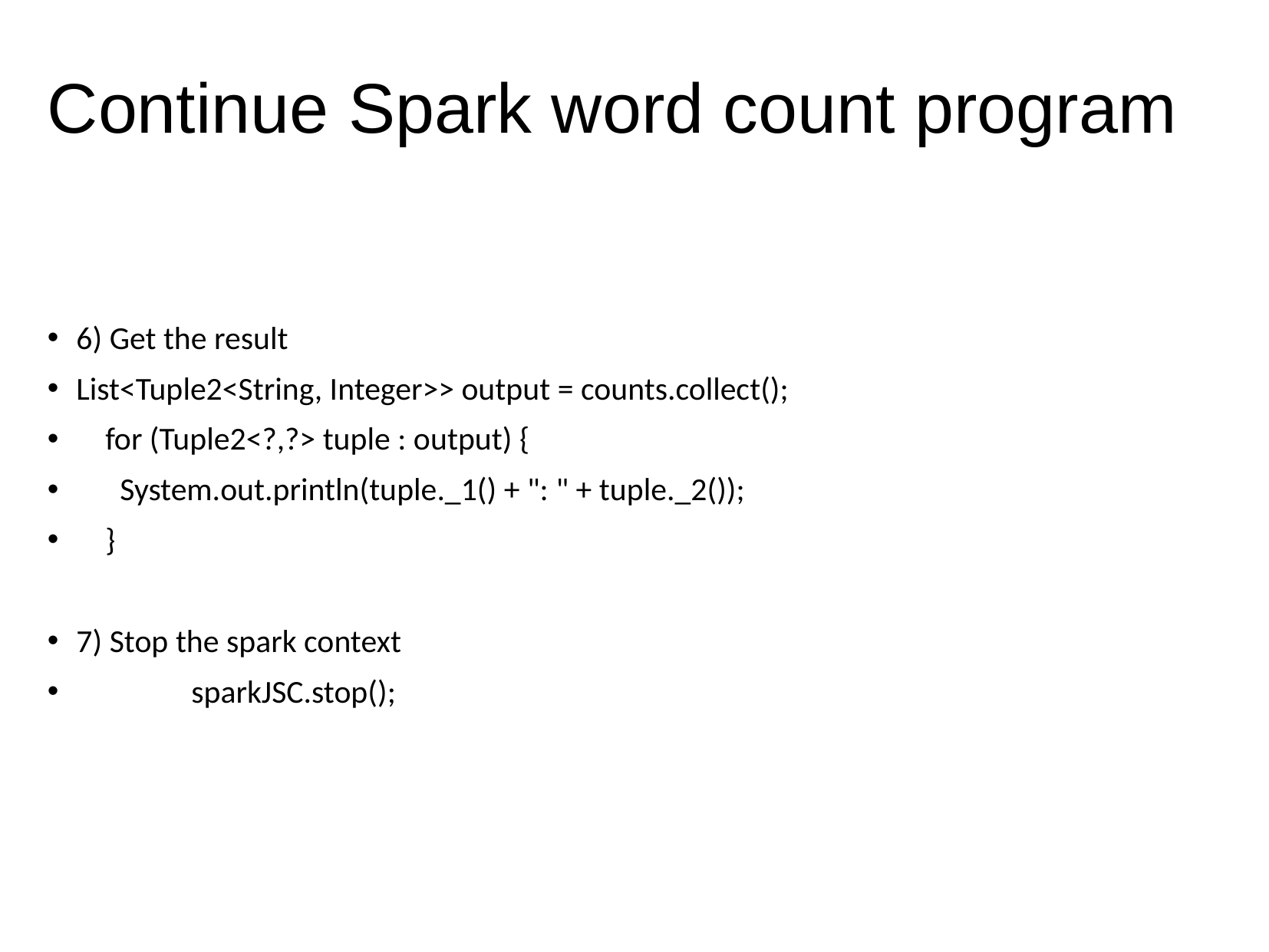

# Continue Spark word count program
6) Get the result
List<Tuple2<String, Integer>> output = counts.collect();
    for (Tuple2<?,?> tuple : output) {
      System.out.println(tuple._1() + ": " + tuple._2());
    }

7) Stop the spark context
	sparkJSC.stop();